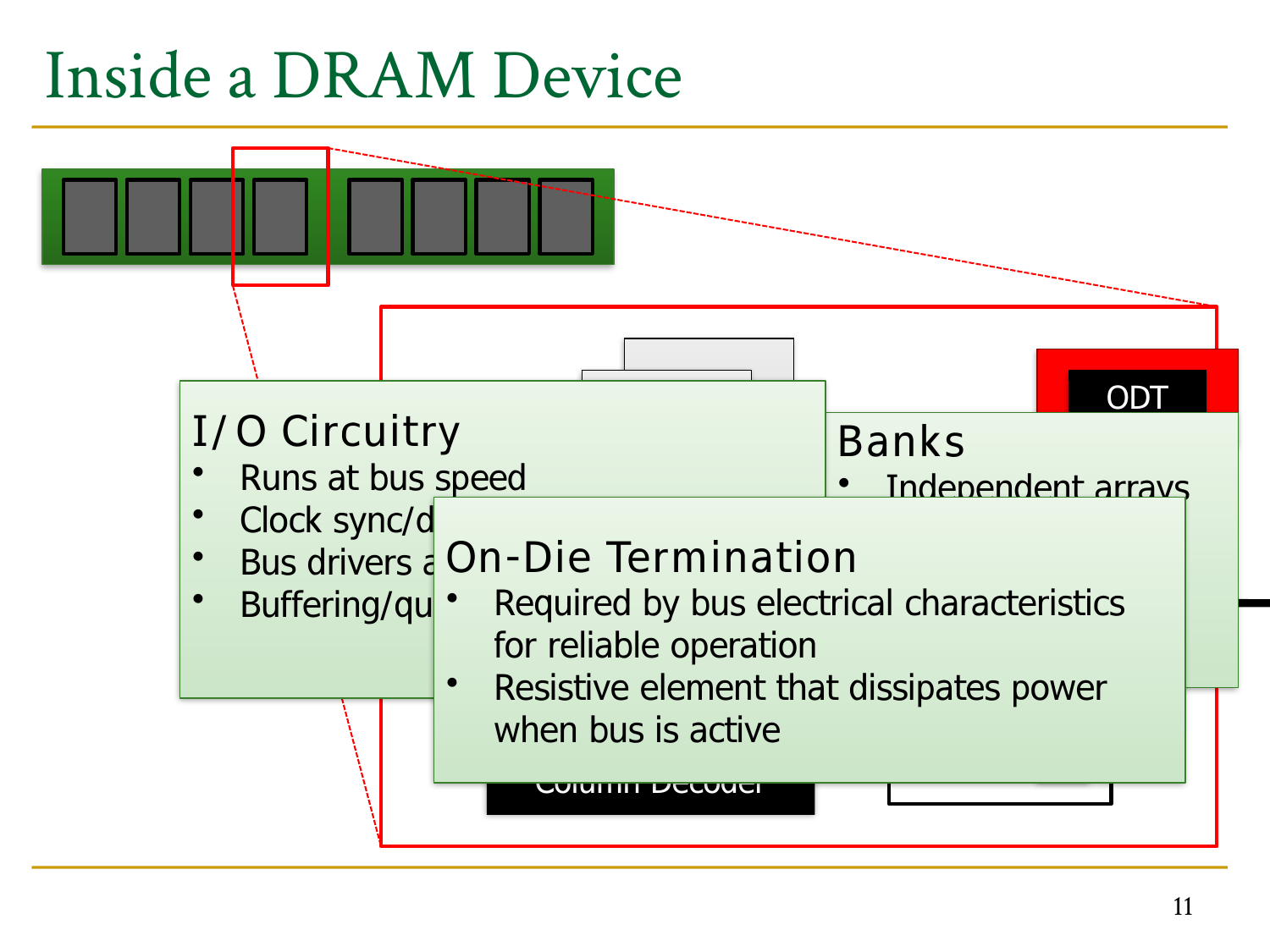

# Inside a DRAM Device

ODT
I/O Circuitry
Runs at bus speed
Clock sync/distribution
Bus drivers and receivers
Buffering/queueing

Row Decoder

Banks
Independent arrays
Asynchronous: independent of memory bus speed

Bank 0

Write FIFO
Registers
Recievers
Drivers
On-Die Termination
Required by bus electrical characteristics
for reliable operation
Resistive element that dissipates power when bus is active
Sense Amps
Column Decoder
11